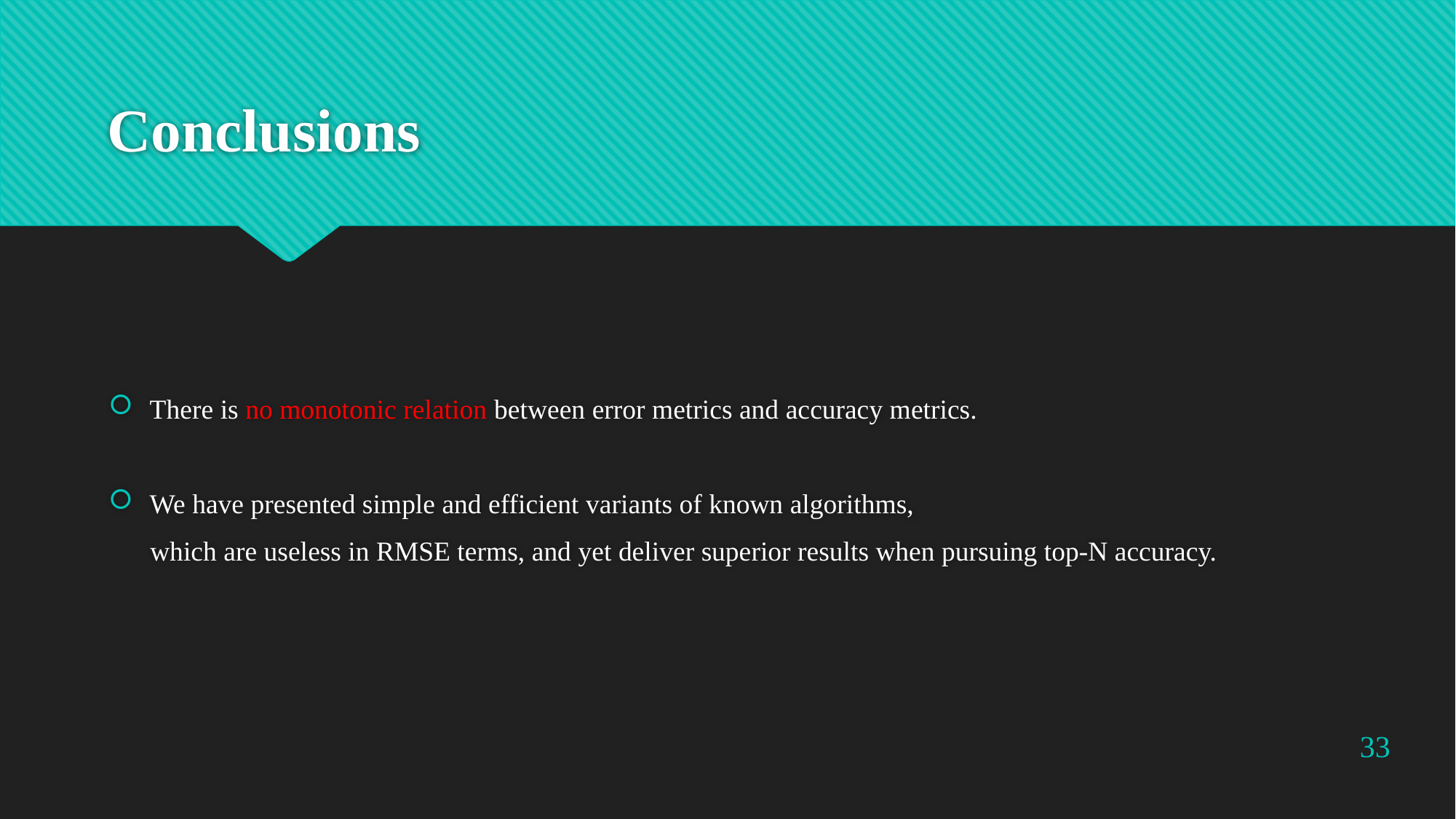

# Conclusions
There is no monotonic relation between error metrics and accuracy metrics.

We have presented simple and efficient variants of known algorithms,
      which are useless in RMSE terms, and yet deliver superior results when pursuing top-N accuracy.

33